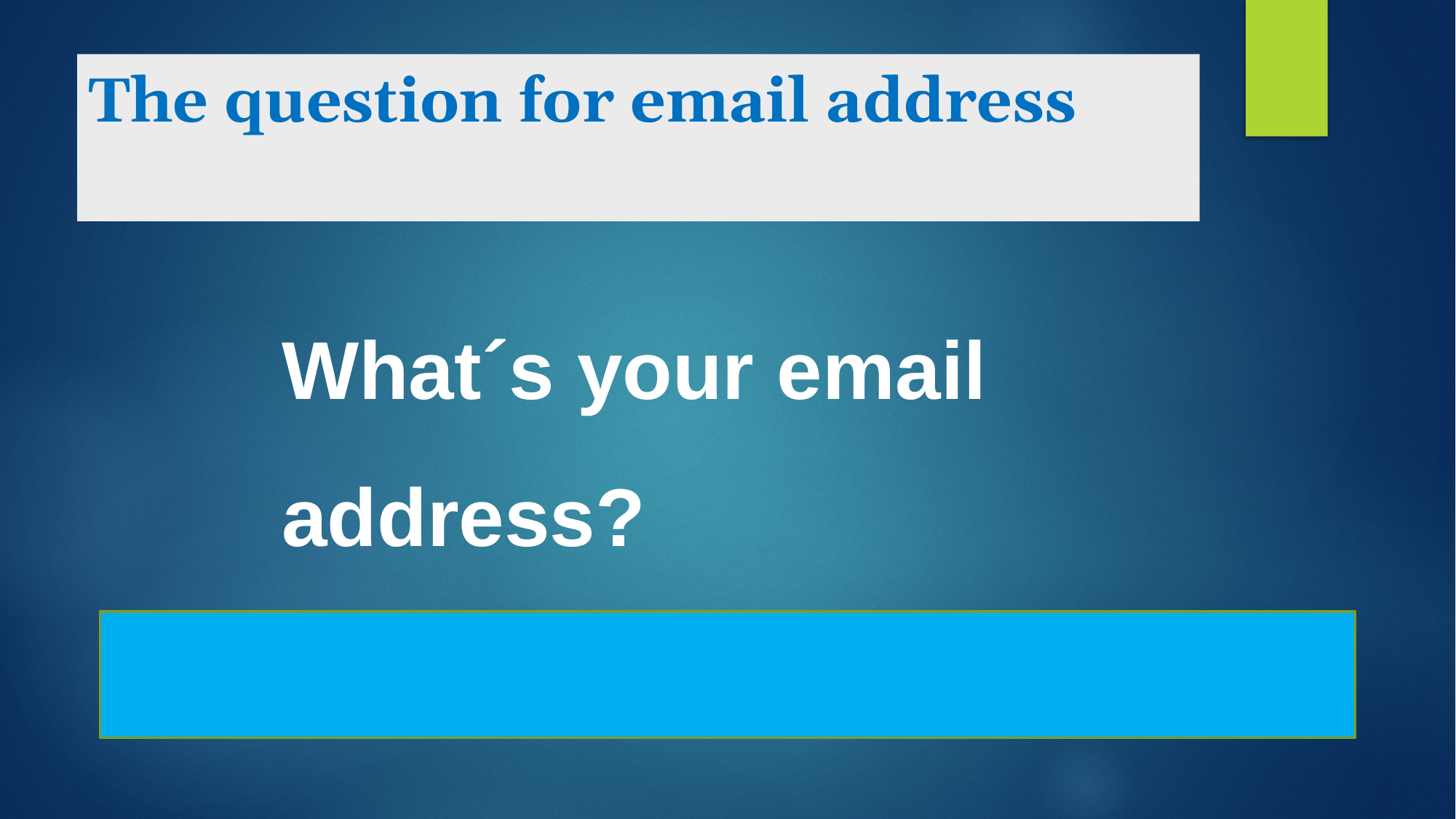

# The question for email address
What´s your email address?